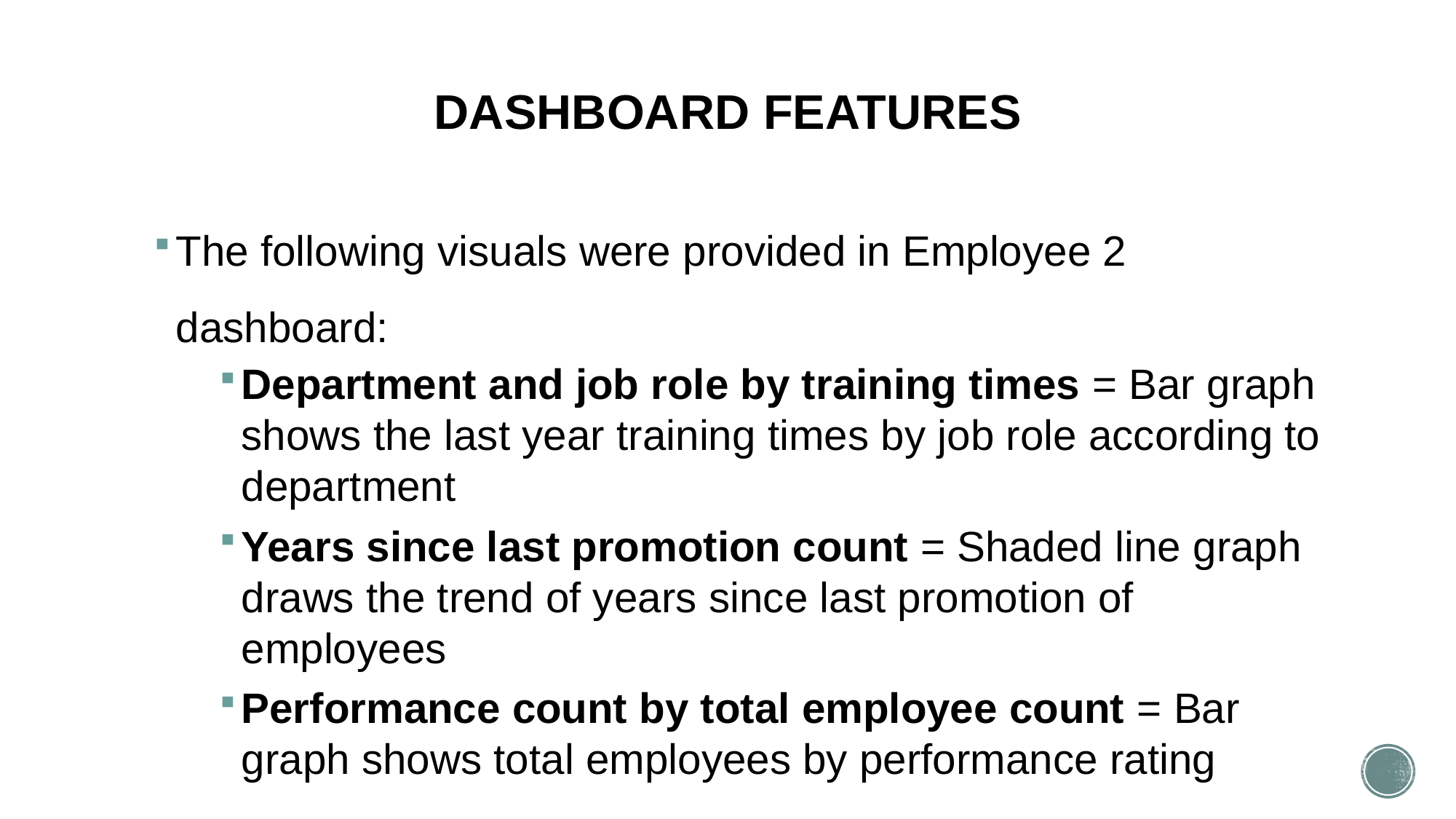

# DASHBOARD FEATURES
The following visuals were provided in Employee 2 dashboard:
Department and job role by training times = Bar graph shows the last year training times by job role according to department
Years since last promotion count = Shaded line graph draws the trend of years since last promotion of employees
Performance count by total employee count = Bar graph shows total employees by performance rating